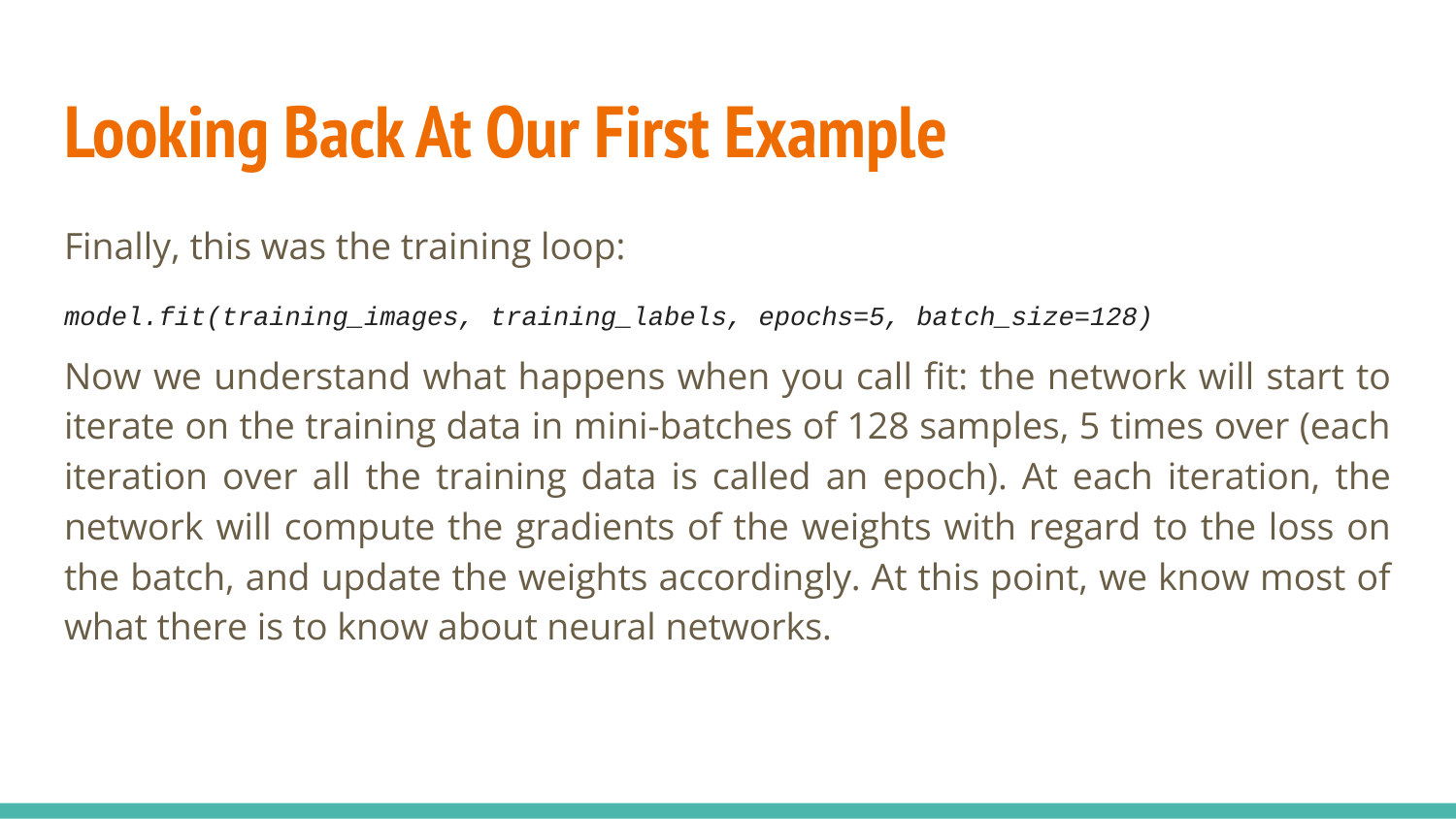

# Looking Back At Our First Example
Finally, this was the training loop:
model.fit(training_images, training_labels, epochs=5, batch_size=128)
Now we understand what happens when you call fit: the network will start to iterate on the training data in mini-batches of 128 samples, 5 times over (each iteration over all the training data is called an epoch). At each iteration, the network will compute the gradients of the weights with regard to the loss on the batch, and update the weights accordingly. At this point, we know most of what there is to know about neural networks.